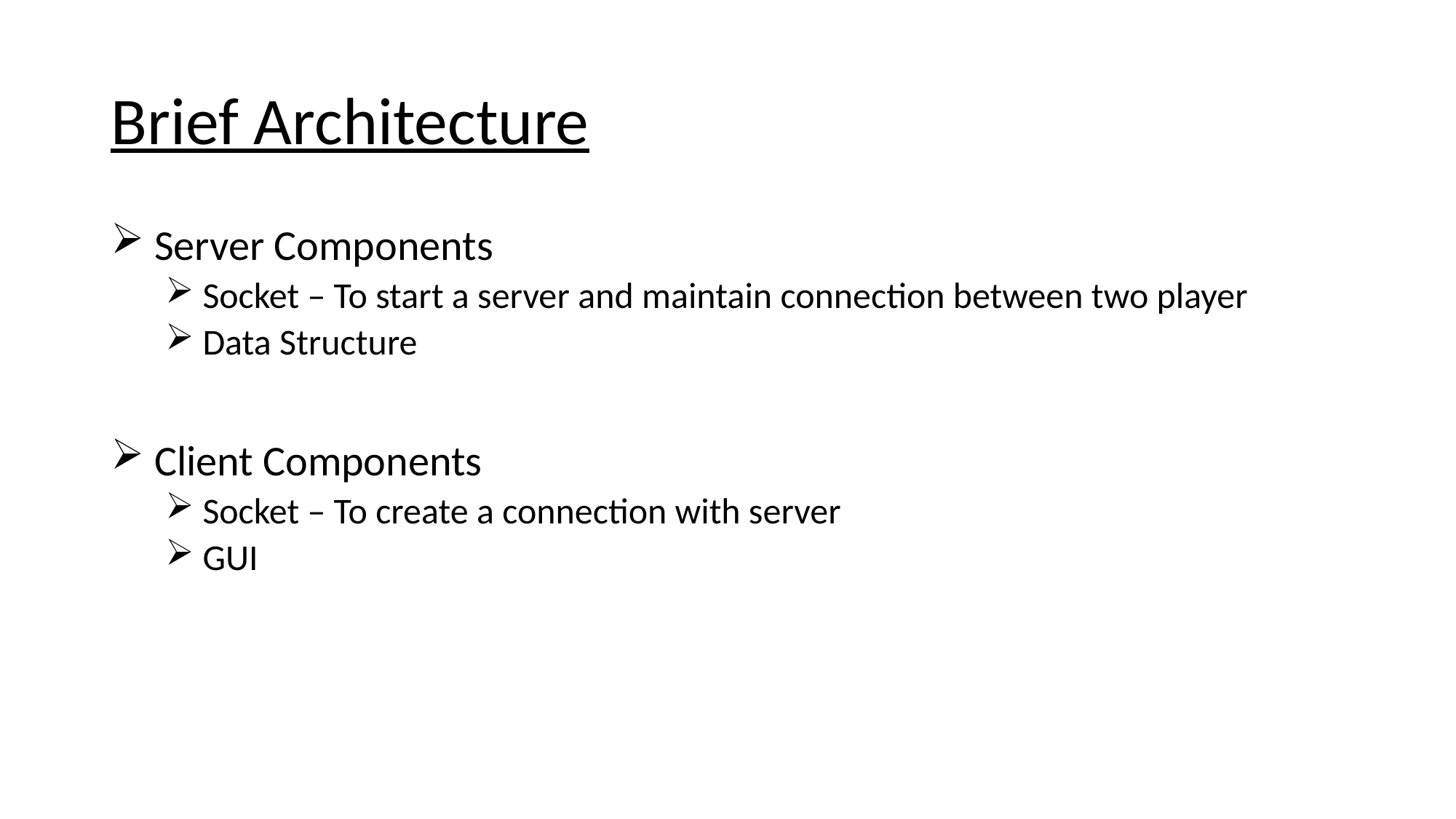

# Brief Architecture
 Server Components
 Socket – To start a server and maintain connection between two player
 Data Structure

 Client Components
 Socket – To create a connection with server
 GUI